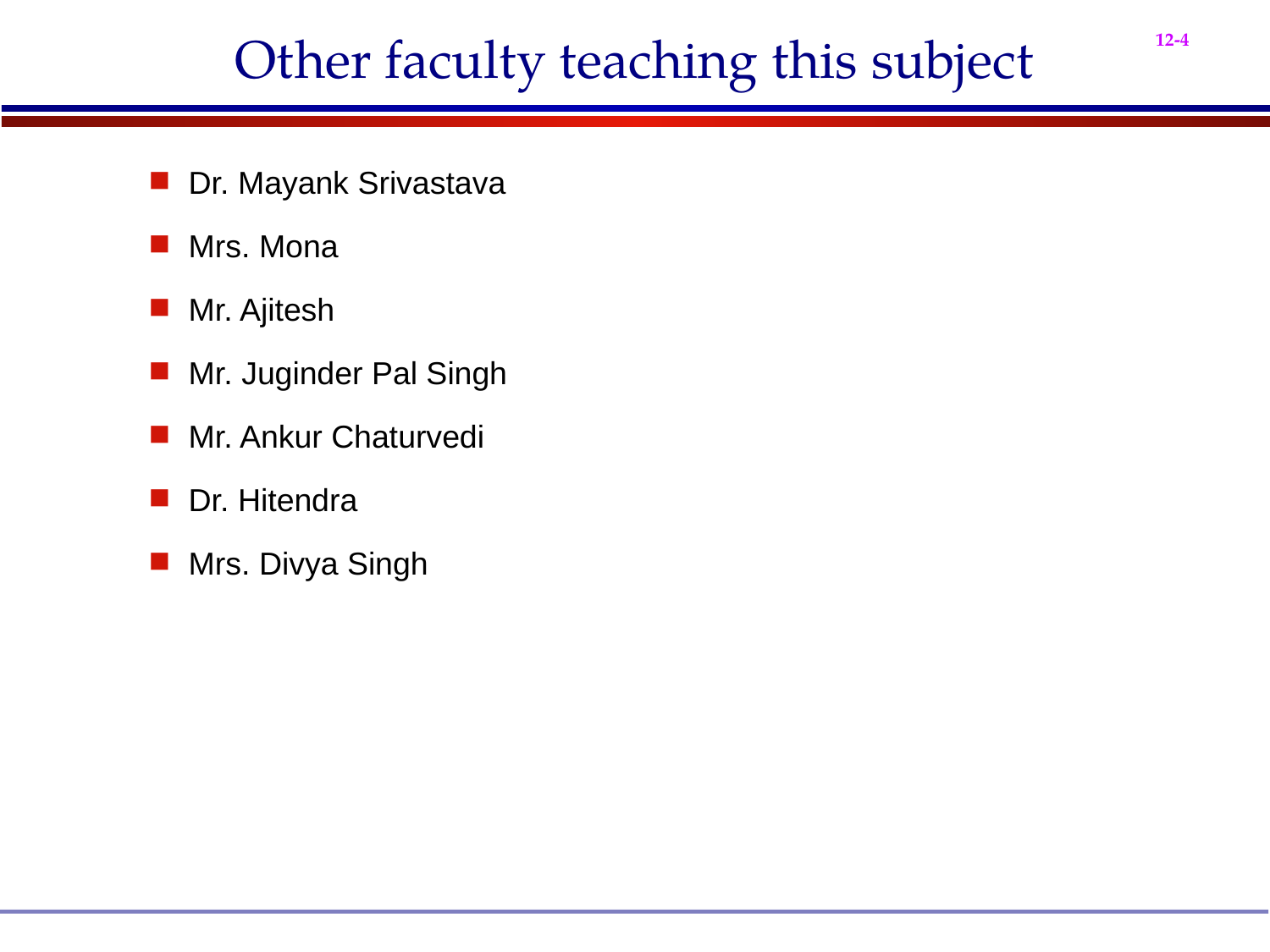

# Other faculty teaching this subject
Dr. Mayank Srivastava
Mrs. Mona
Mr. Ajitesh
Mr. Juginder Pal Singh
Mr. Ankur Chaturvedi
Dr. Hitendra
Mrs. Divya Singh